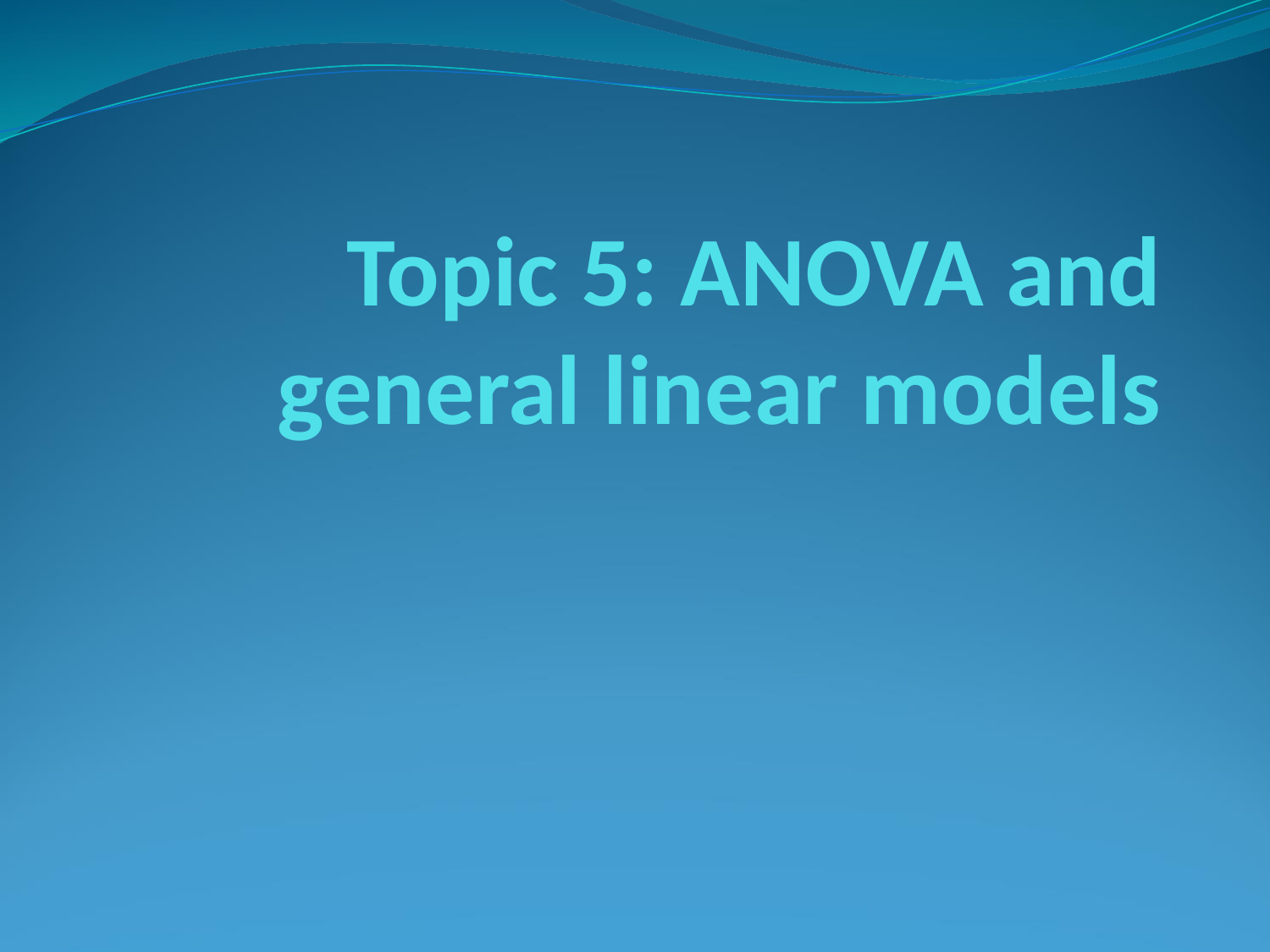

# Topic 5: ANOVA and general linear models